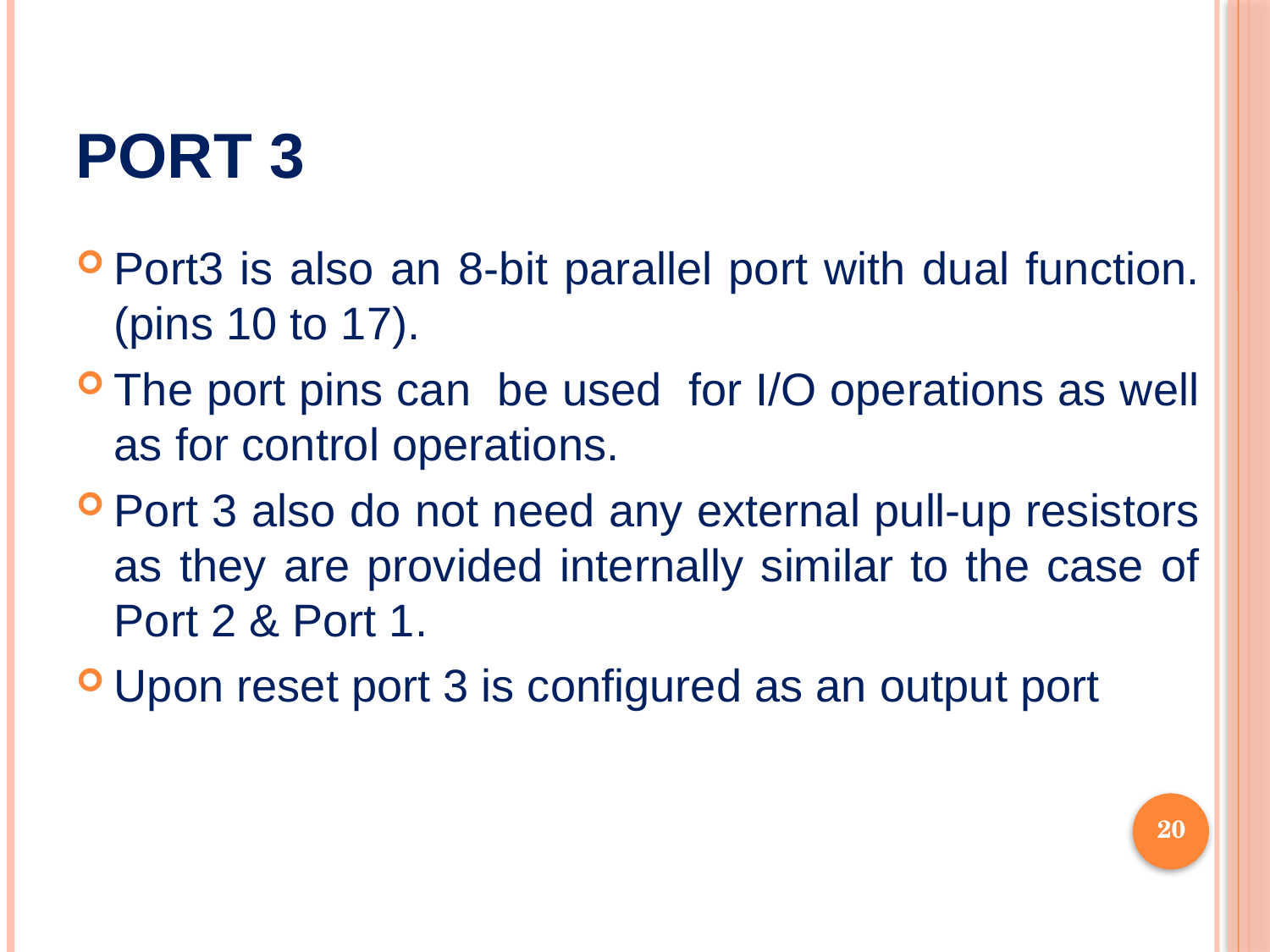

# PORT 3
Port3 is also an 8-bit parallel port with dual function. (pins 10 to 17).
The port pins can  be used  for I/O operations as well as for control operations.
Port 3 also do not need any external pull-up resistors as they are provided internally similar to the case of Port 2 & Port 1.
Upon reset port 3 is configured as an output port
20